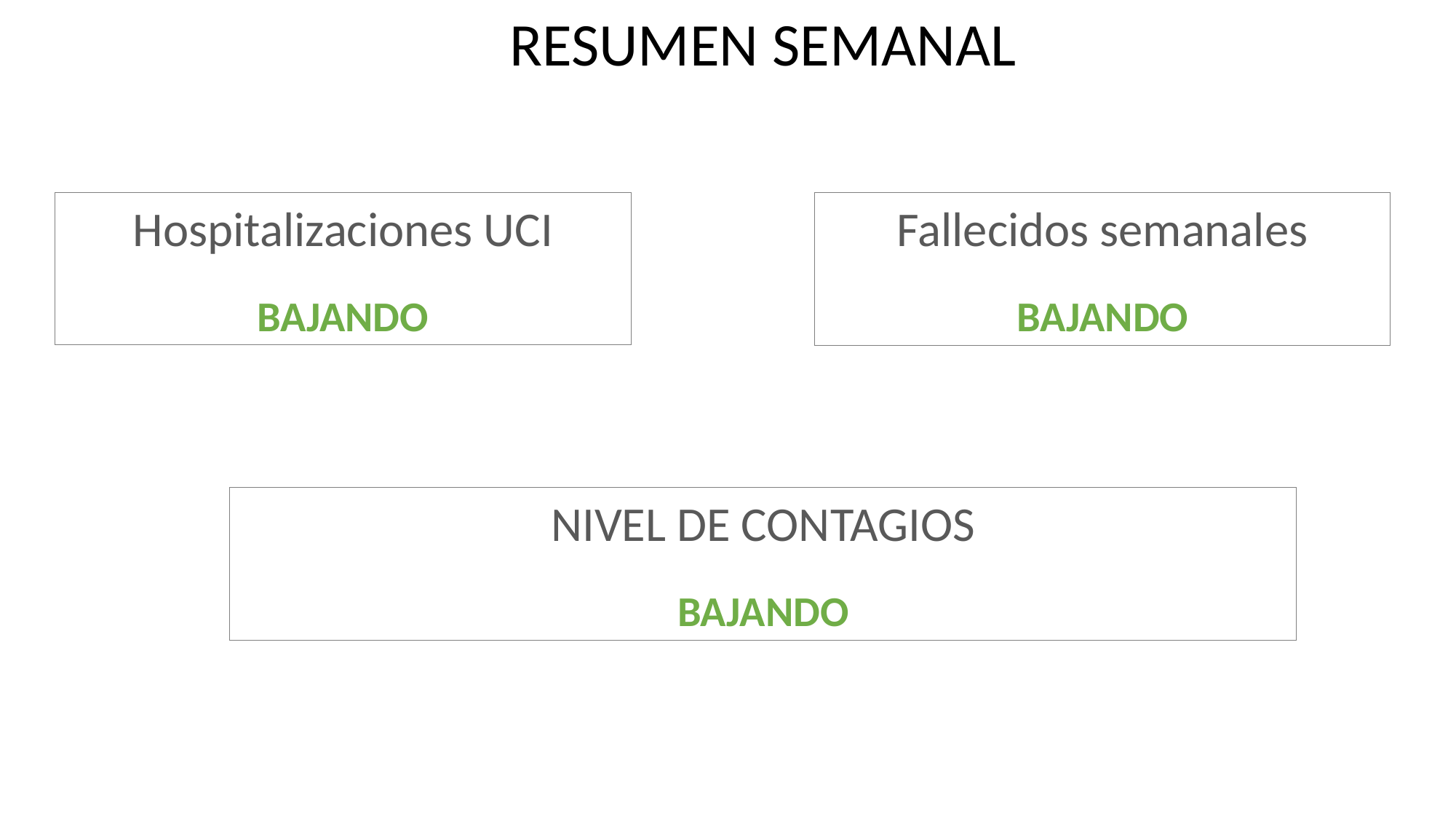

RESUMEN SEMANAL
Hospitalizaciones UCI

BAJANDO
Fallecidos semanales

BAJANDO
NIVEL DE CONTAGIOS

BAJANDO